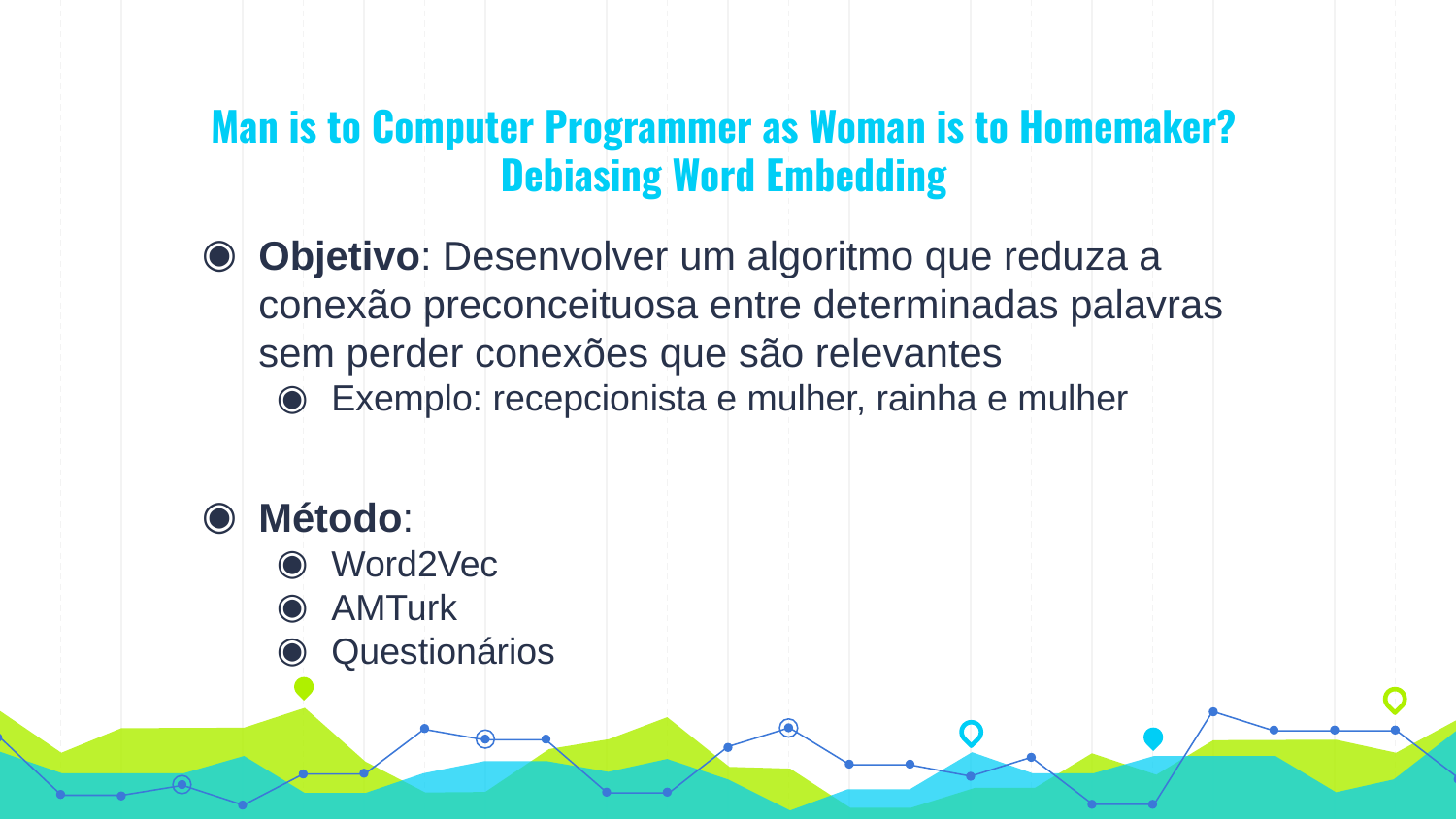

# Man is to Computer Programmer as Woman is to Homemaker?
Debiasing Word Embedding
Objetivo: Desenvolver um algoritmo que reduza a conexão preconceituosa entre determinadas palavras sem perder conexões que são relevantes
Exemplo: recepcionista e mulher, rainha e mulher

Método:
Word2Vec
AMTurk
Questionários